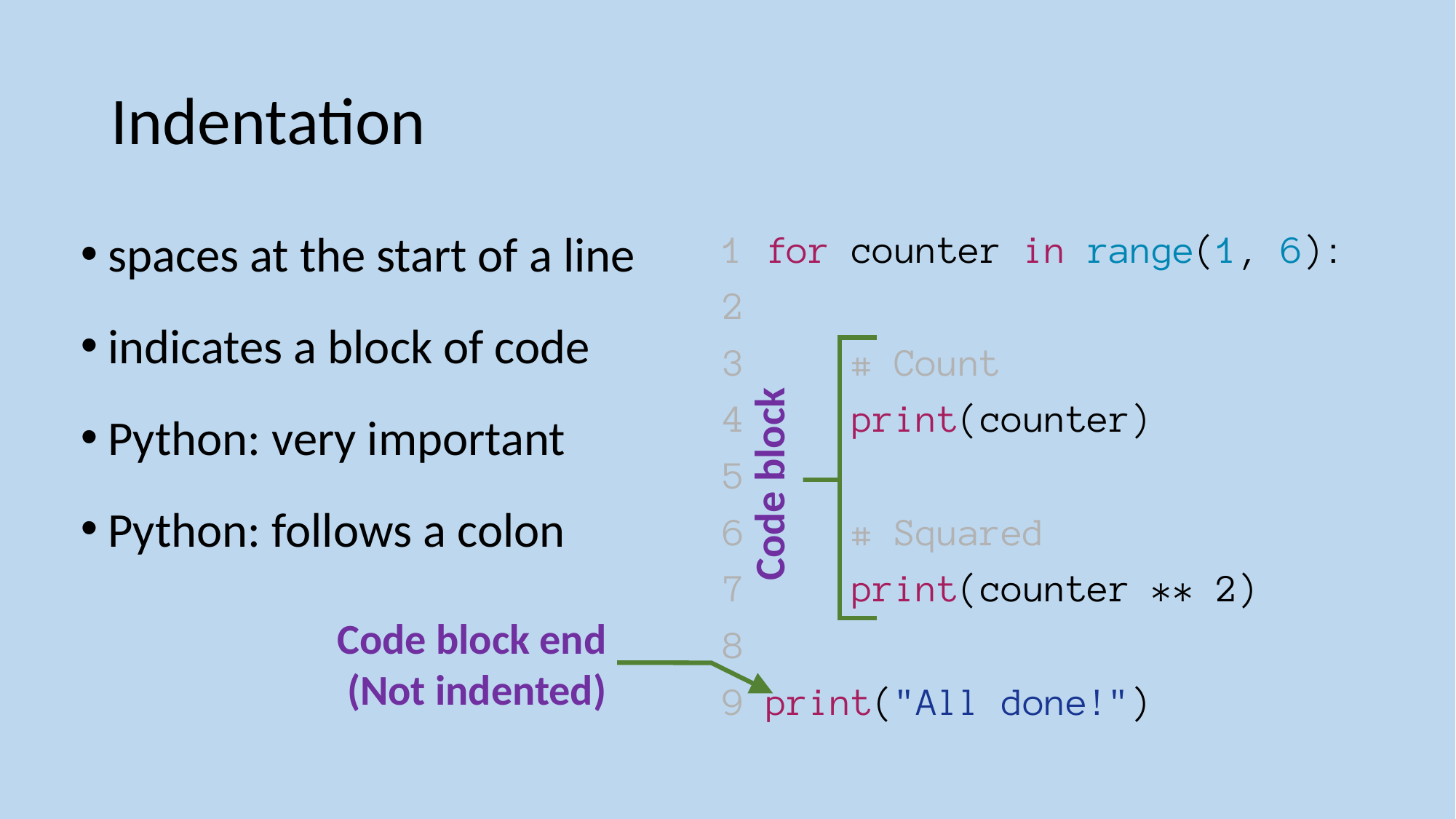

# Indentation
spaces at the start of a line
indicates a block of code
Python: very important
Python: follows a colon
1 for counter in range(1, 6):
2
3     # Count
4     print(counter)
5
6     # Squared
7     print(counter ** 2)
8
9 print("All done!")

Code block
Code block end
(Not indented)